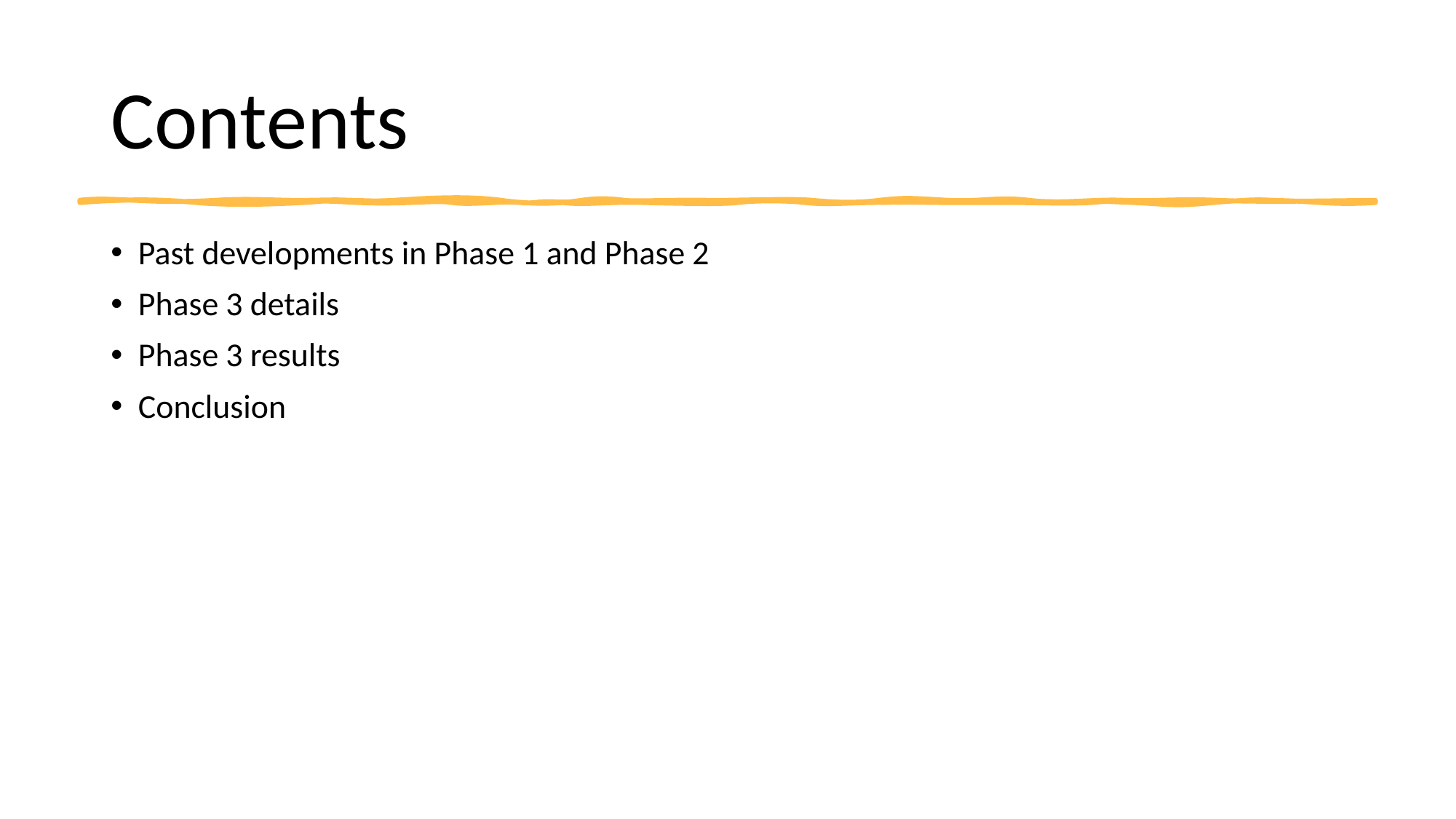

# Contents

Past developments in Phase 1 and Phase 2
Phase 3 details
Phase 3 results
Conclusion